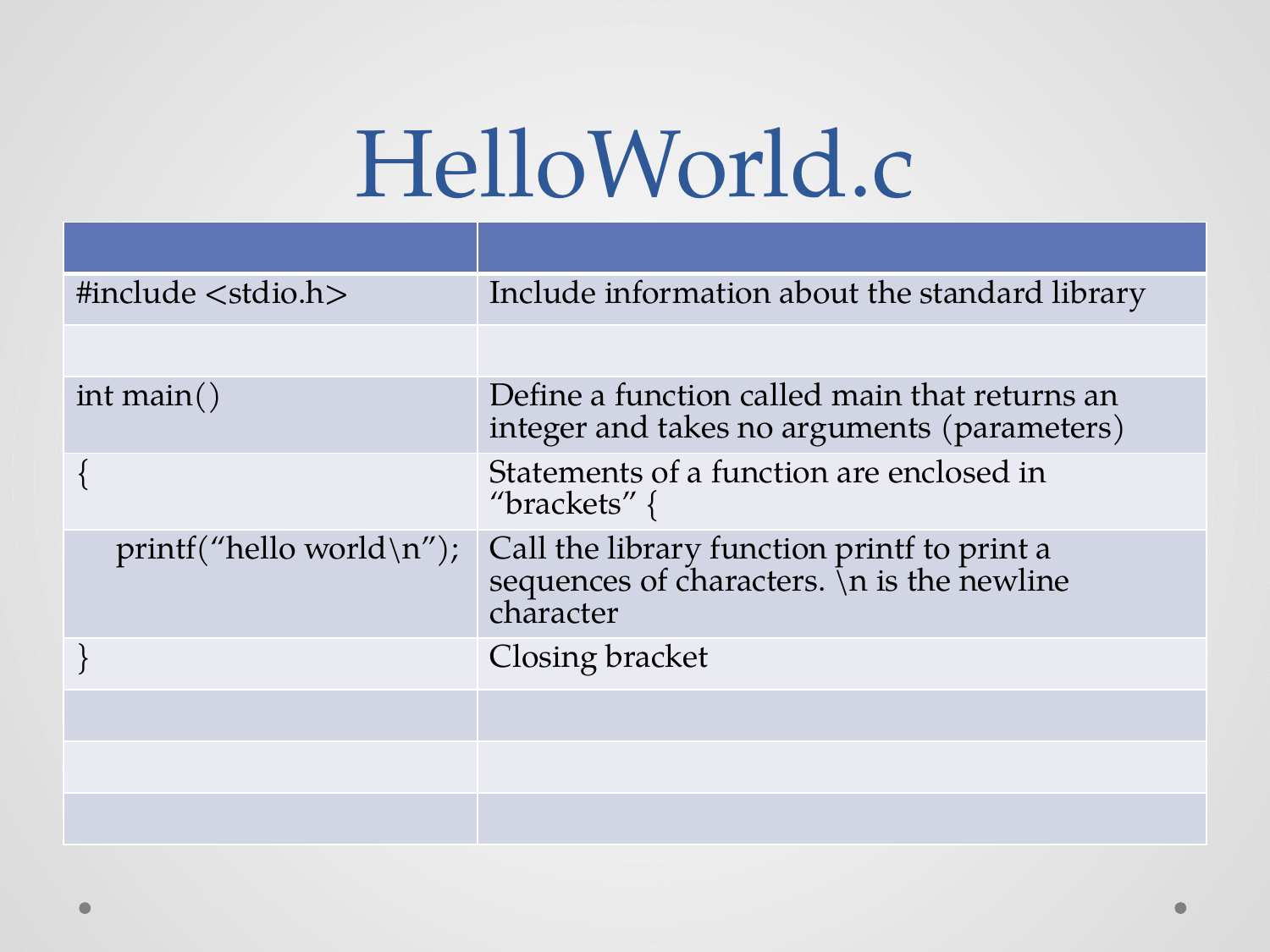

# HelloWorld.c
|  |  |
| --- | --- |
| #include <stdio.h> | Include information about the standard library |
|  |  |
| int main() | Define a function called main that returns an integer and takes no arguments (parameters) |
| { | Statements of a function are enclosed in “brackets” { |
| printf(“hello world\n”); | Call the library function printf to print a sequences of characters. \n is the newline character |
| } | Closing bracket |
|  |  |
|  |  |
|  |  |